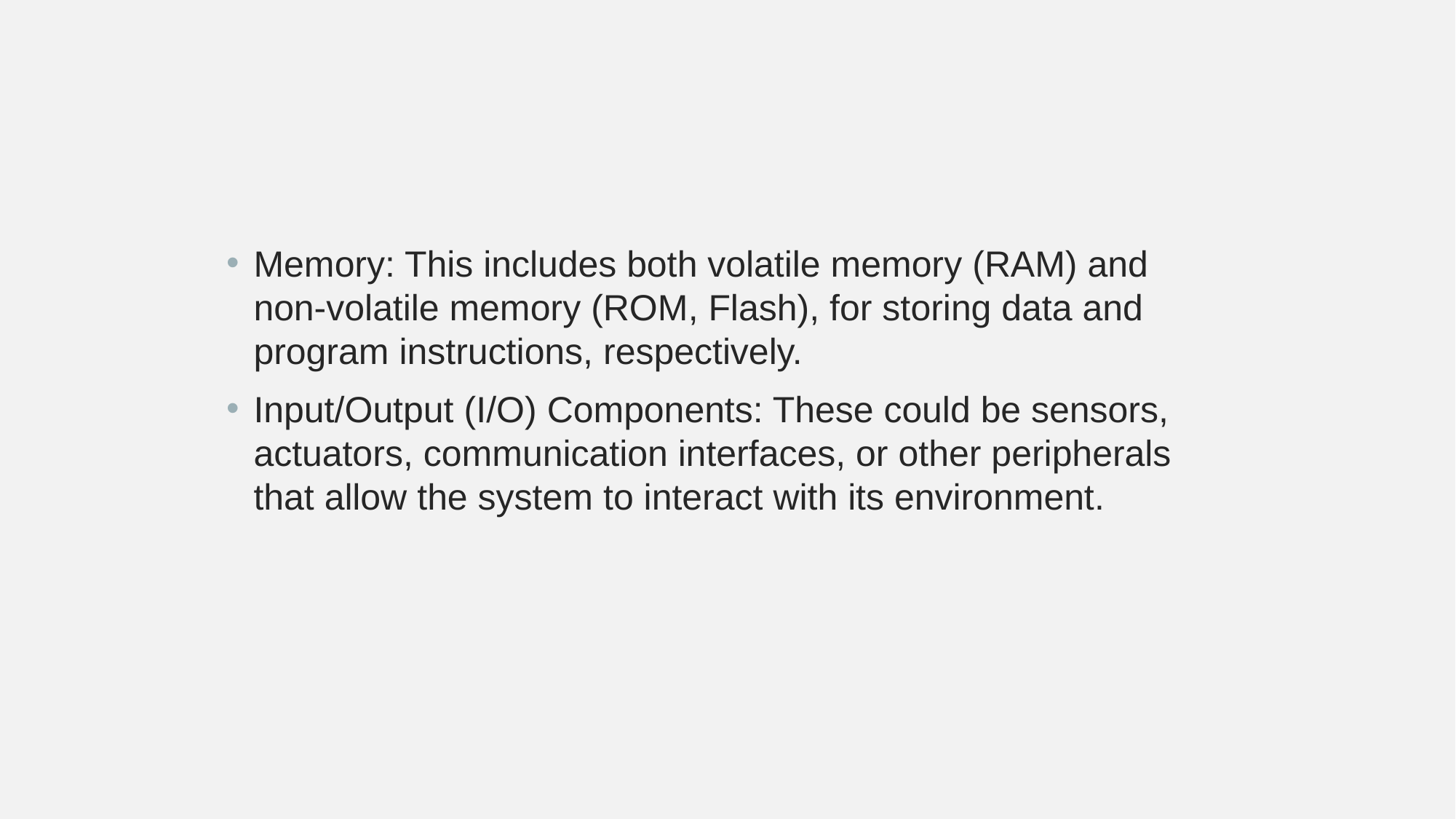

Memory: This includes both volatile memory (RAM) and non-volatile memory (ROM, Flash), for storing data and program instructions, respectively.
Input/Output (I/O) Components: These could be sensors, actuators, communication interfaces, or other peripherals that allow the system to interact with its environment.